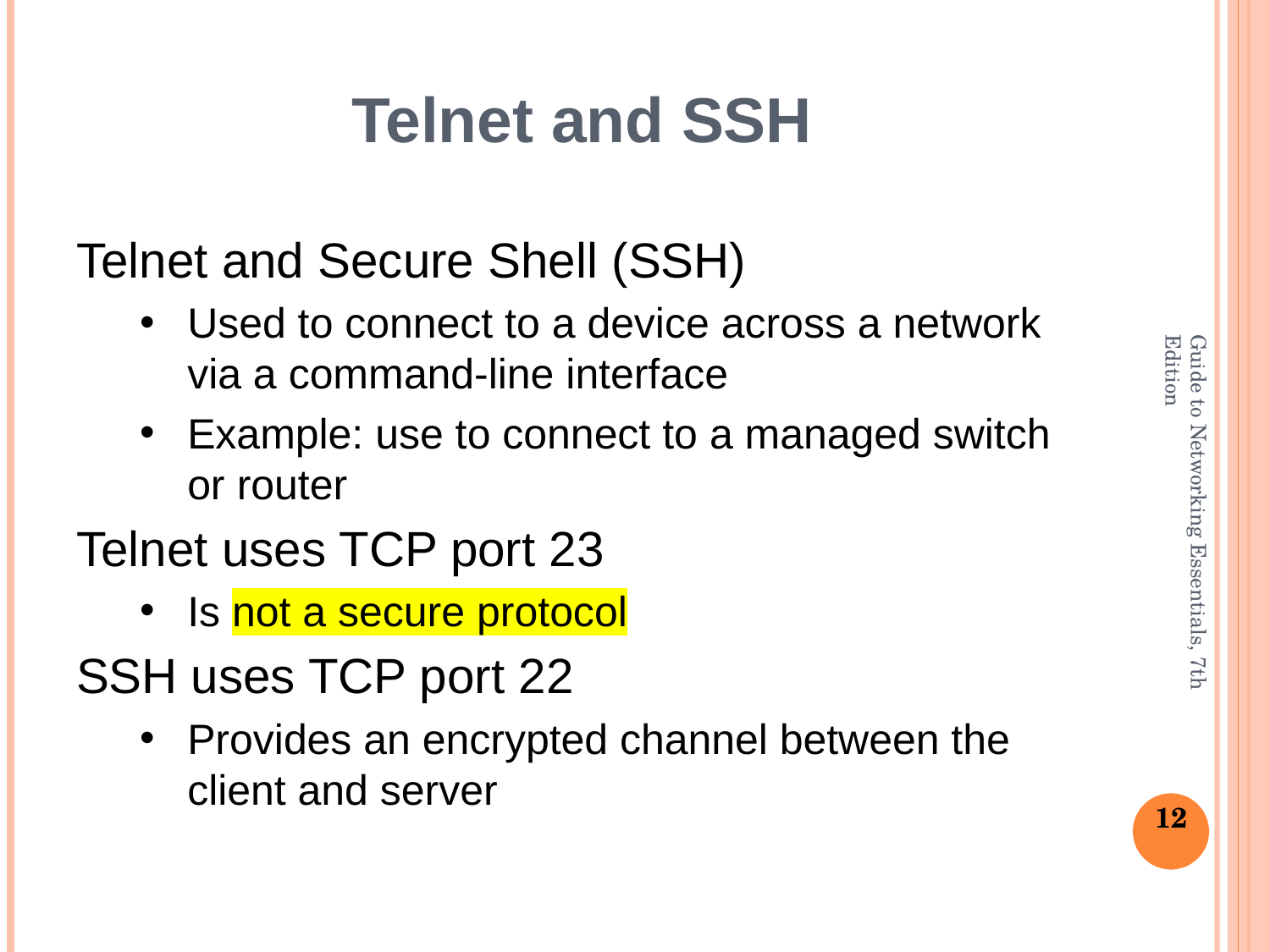

# Telnet and SSH
Telnet and Secure Shell (SSH)
Used to connect to a device across a network via a command-line interface
Example: use to connect to a managed switch or router
Telnet uses TCP port 23
Is not a secure protocol
SSH uses TCP port 22
Provides an encrypted channel between the client and server
Guide to Networking Essentials, 7th Edition
12